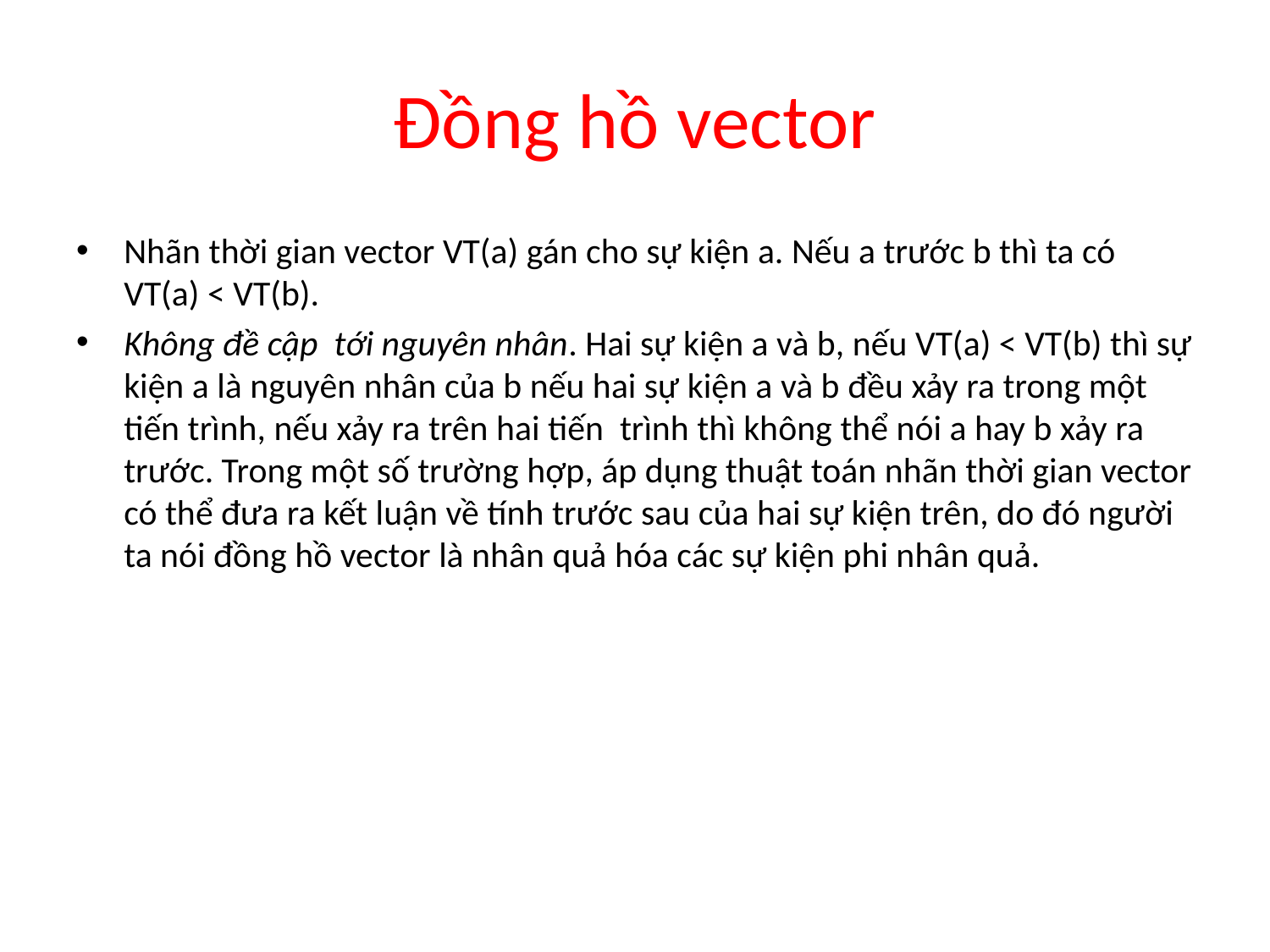

# Đồng hồ vector
Nhãn thời gian vector VT(a) gán cho sự kiện a. Nếu a trước b thì ta có VT(a) < VT(b).
Không đề cập  tới nguyên nhân. Hai sự kiện a và b, nếu VT(a) < VT(b) thì sự kiện a là nguyên nhân của b nếu hai sự kiện a và b đều xảy ra trong một tiến trình, nếu xảy ra trên hai tiến  trình thì không thể nói a hay b xảy ra trước. Trong một số trường hợp, áp dụng thuật toán nhãn thời gian vector có thể đưa ra kết luận về tính trước sau của hai sự kiện trên, do đó người ta nói đồng hồ vector là nhân quả hóa các sự kiện phi nhân quả.